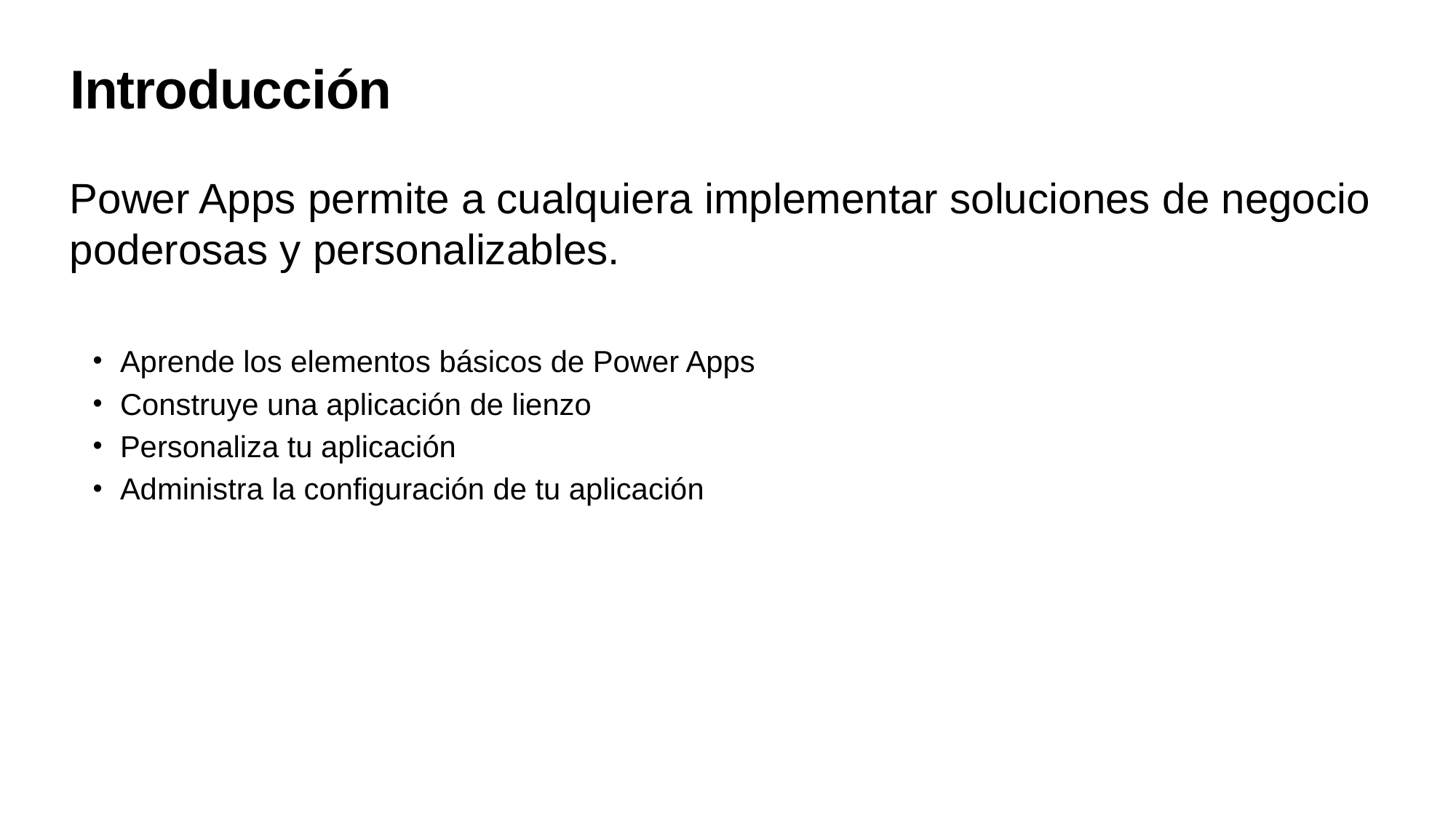

# Introducción
Power Apps permite a cualquiera implementar soluciones de negocio poderosas y personalizables.
Aprende los elementos básicos de Power Apps
Construye una aplicación de lienzo
Personaliza tu aplicación
Administra la configuración de tu aplicación